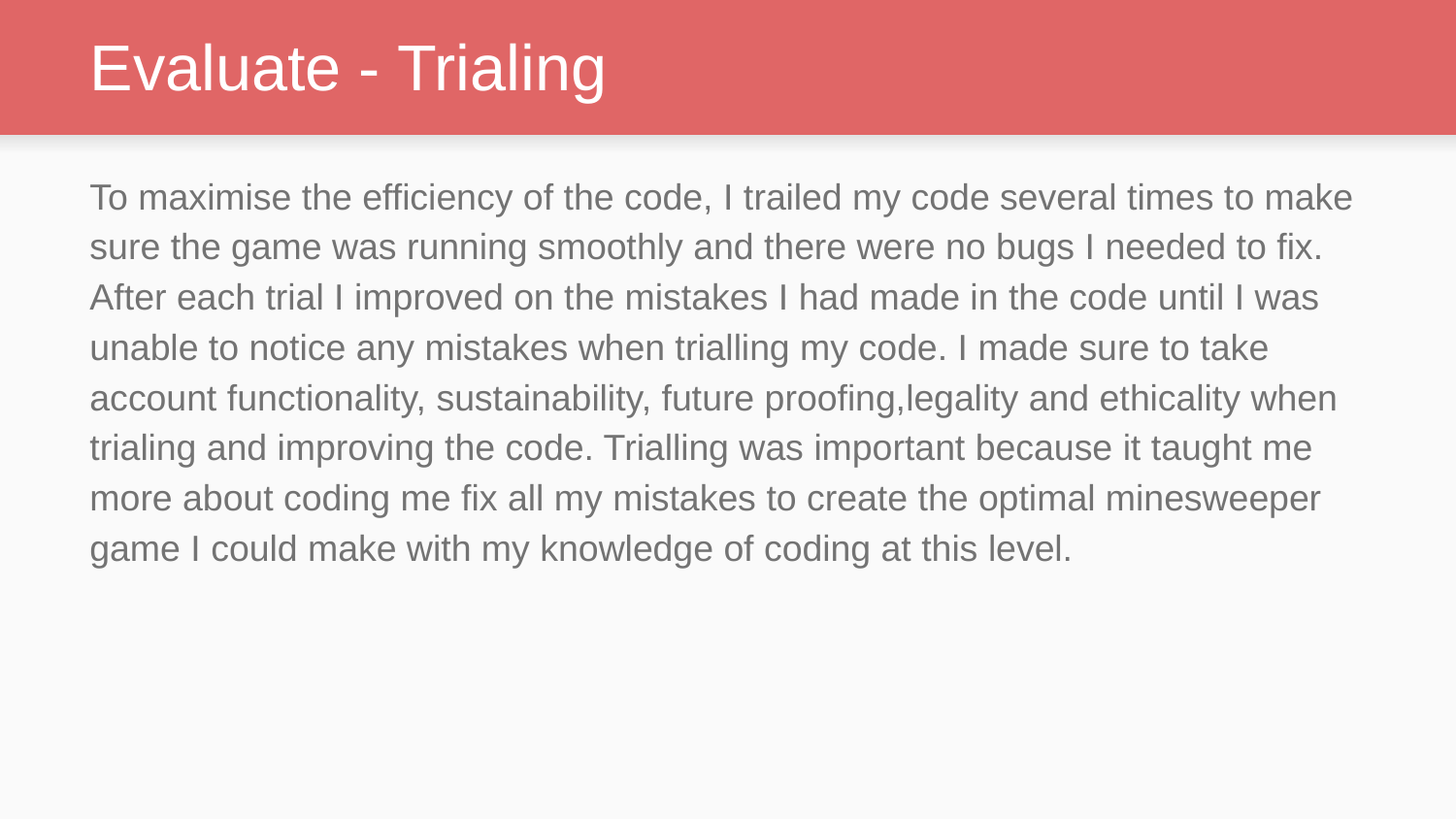

# Evaluate - Trialing
To maximise the efficiency of the code, I trailed my code several times to make sure the game was running smoothly and there were no bugs I needed to fix. After each trial I improved on the mistakes I had made in the code until I was unable to notice any mistakes when trialling my code. I made sure to take account functionality, sustainability, future proofing,legality and ethicality when trialing and improving the code. Trialling was important because it taught me more about coding me fix all my mistakes to create the optimal minesweeper game I could make with my knowledge of coding at this level.